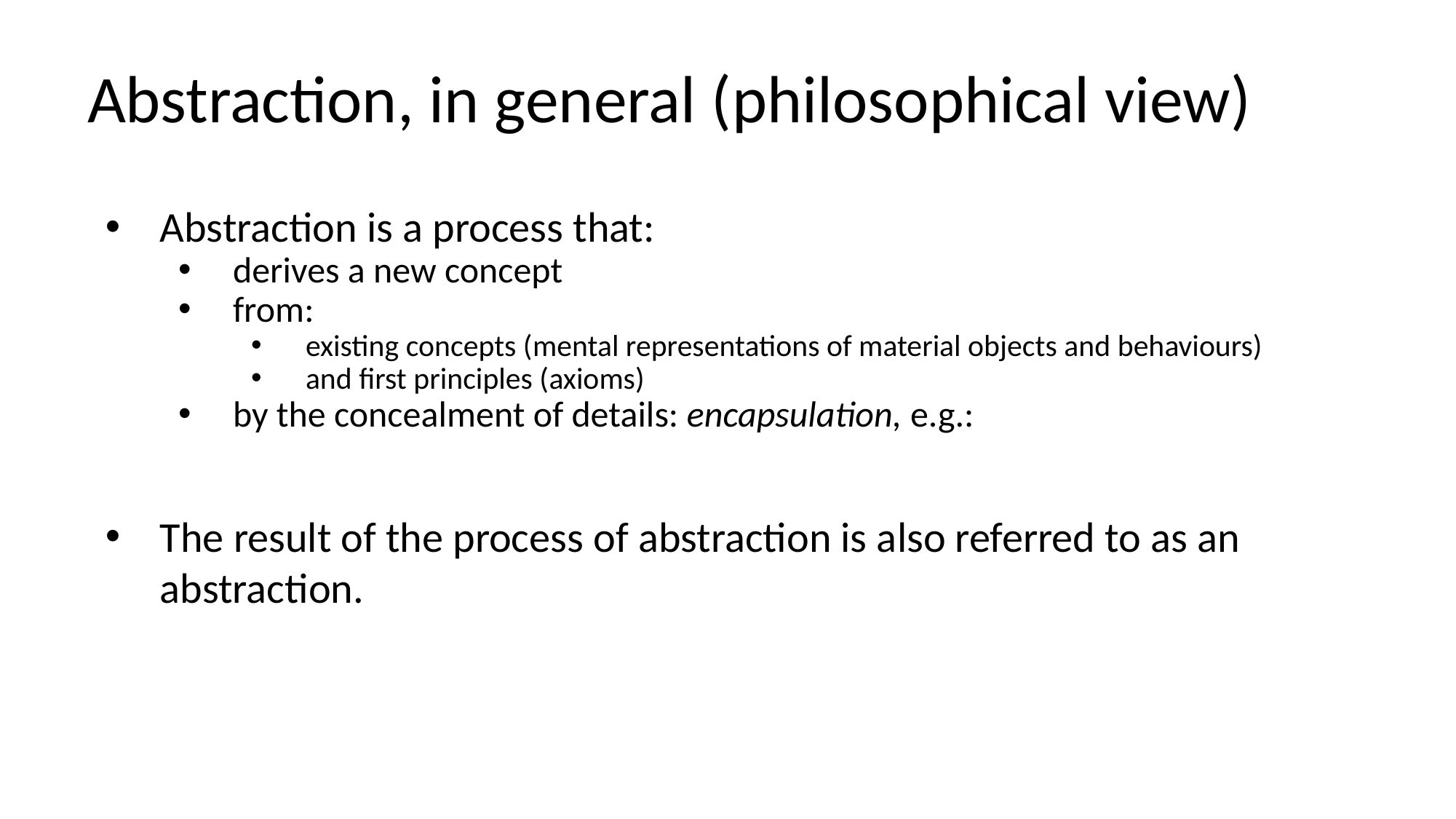

# Abstraction, in general (philosophical view)
Abstraction is a process that:
derives a new concept
from:
existing concepts (mental representations of material objects and behaviours)
and first principles (axioms)
by the concealment of details: encapsulation, e.g.:

The result of the process of abstraction is also referred to as an abstraction.